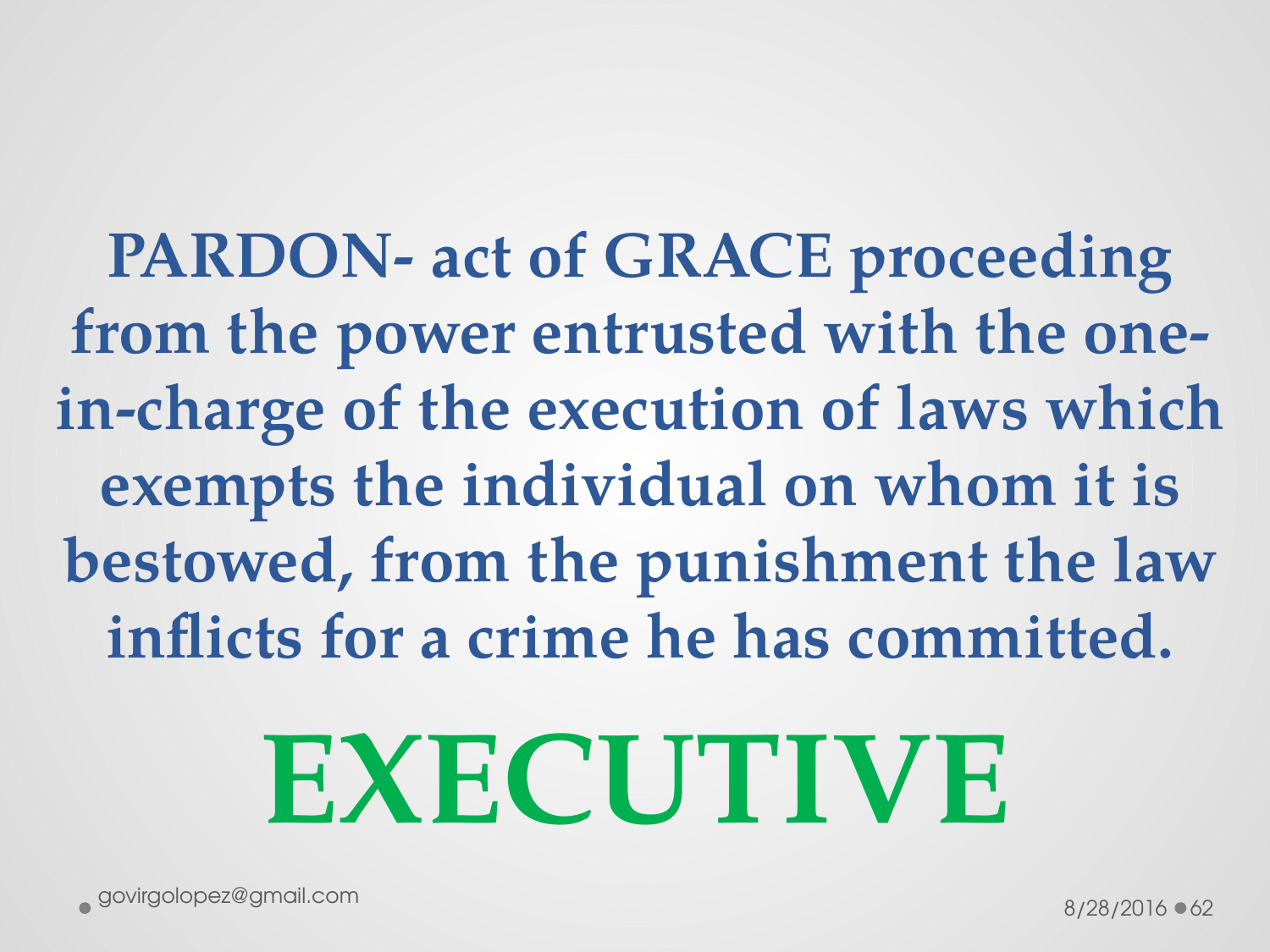

# PARDON- act of GRACE proceeding from the power entrusted with the one-in-charge of the execution of laws which exempts the individual on whom it is bestowed, from the punishment the law inflicts for a crime he has committed.
EXECUTIVE
govirgolopez@gmail.com

8/28/2016
62